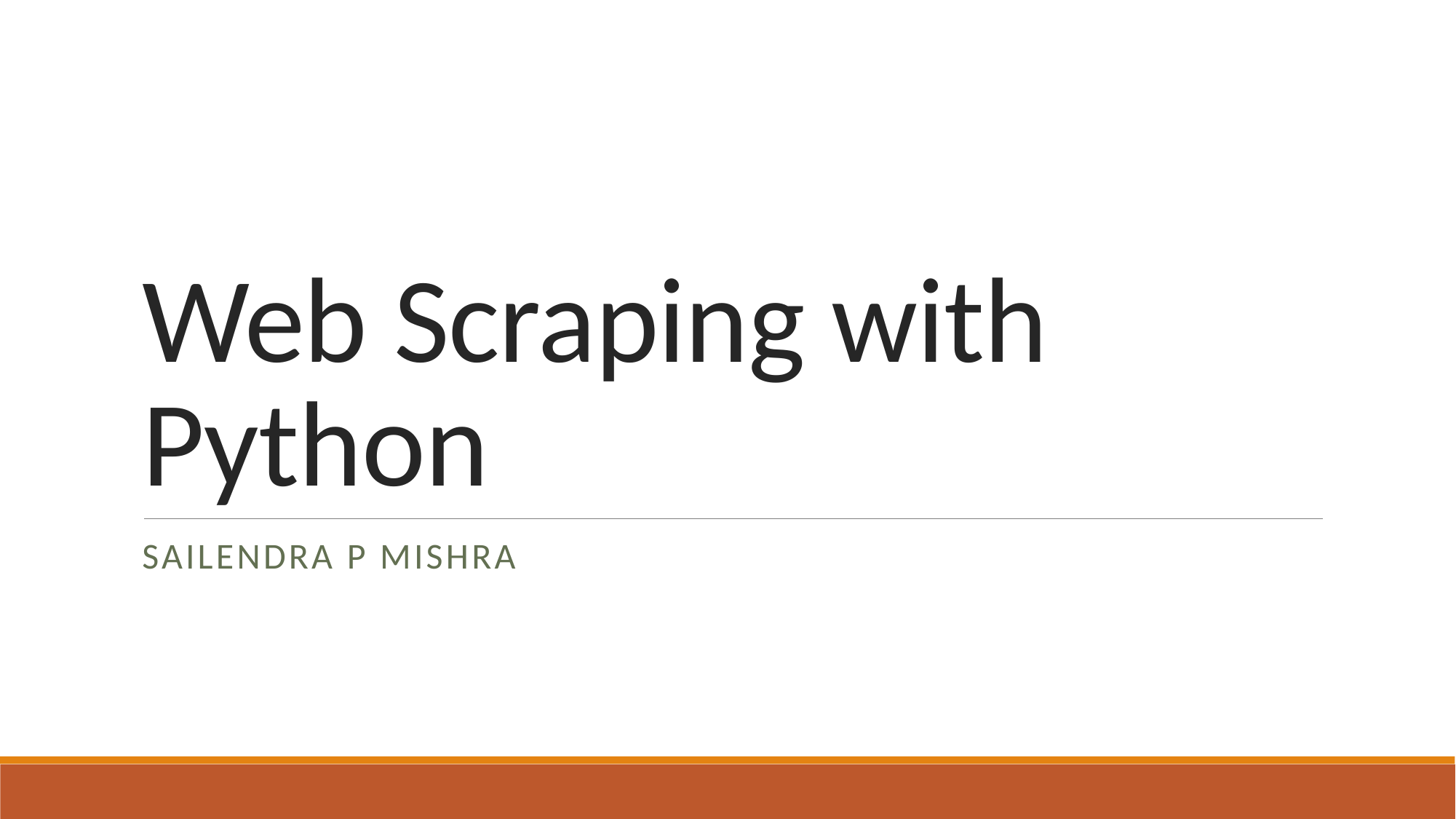

# Web Scraping with Python
Sailendra P Mishra